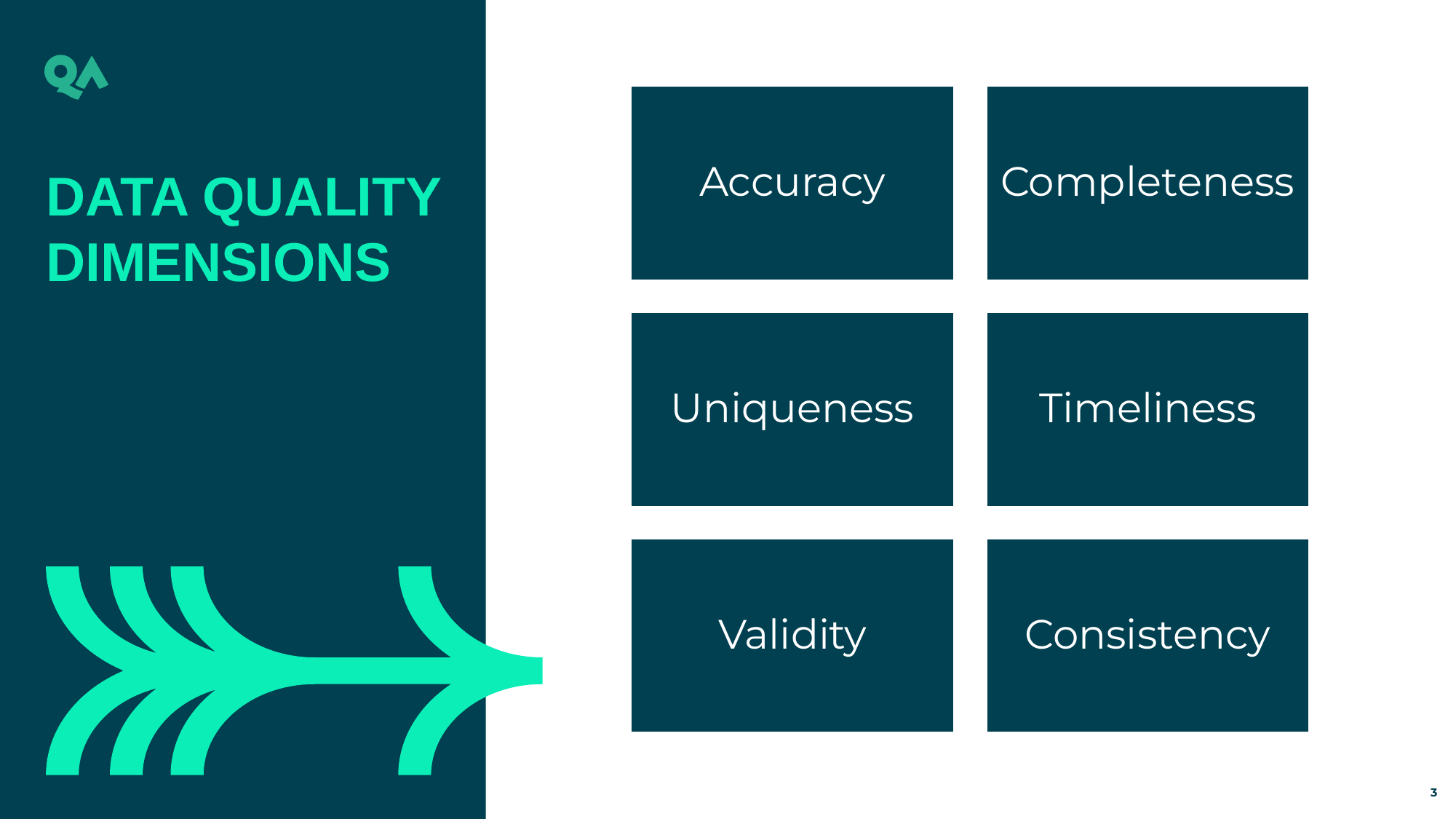

Accuracy
Completeness
Uniqueness
Timeliness
Validity
Consistency
Data Quality Dimensions
3